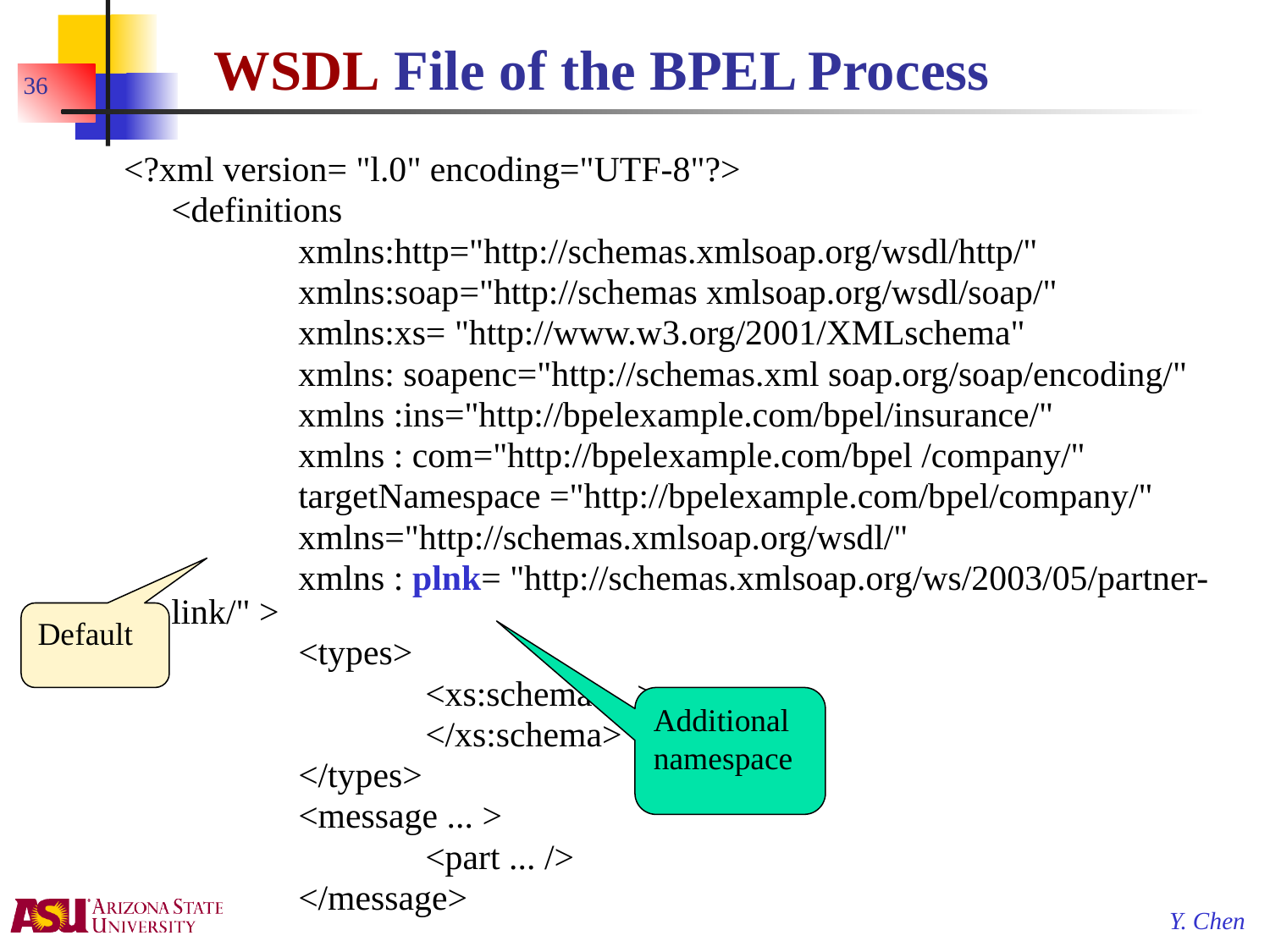

# WSDL File of the BPEL Process
36
<?xml version= "l.0" encoding="UTF-8"?>
	<definitions
		xmlns:http="http://schemas.xmlsoap.org/wsdl/http/"
		xmlns:soap="http://schemas xmlsoap.org/wsdl/soap/"
		xmlns:xs= "http://www.w3.org/2001/XMLschema"
		xmlns: soapenc="http://schemas.xml soap.org/soap/encoding/"
		xmlns :ins="http://bpelexample.com/bpel/insurance/"
		xmlns : com="http://bpelexample.com/bpel /company/"
		targetNamespace ="http://bpelexample.com/bpel/company/"
		xmlns="http://schemas.xmlsoap.org/wsdl/"
		xmlns : plnk= "http://schemas.xmlsoap.org/ws/2003/05/partner-link/" >
		<types>
			<xs:schema ... >
			</xs:schema>
		</types>
		<message ... >
			<part ... />
		</message>

Default
Additional namespace